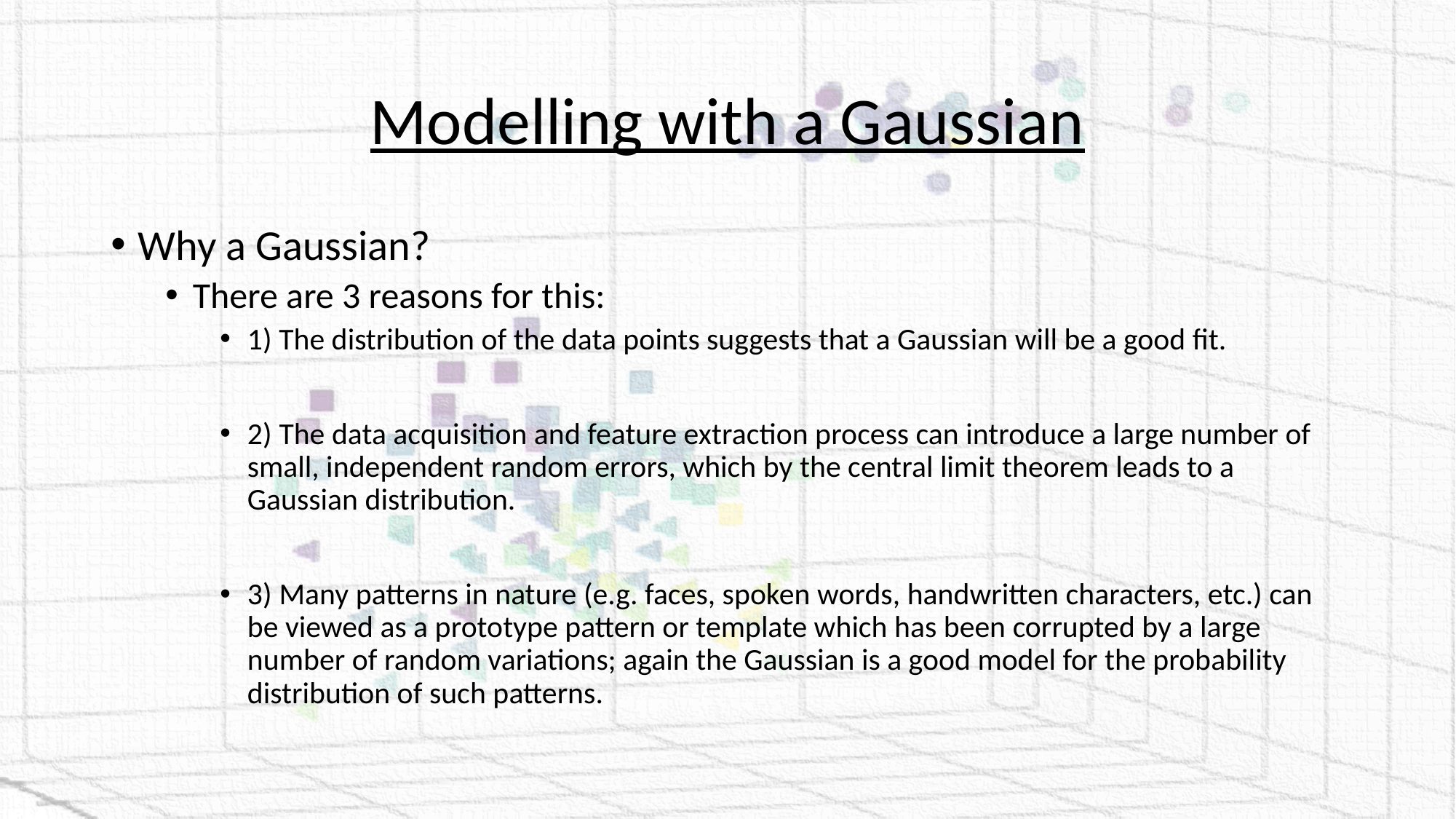

# Modelling with a Gaussian
Why a Gaussian?
There are 3 reasons for this:
1) The distribution of the data points suggests that a Gaussian will be a good fit.

2) The data acquisition and feature extraction process can introduce a large number of small, independent random errors, which by the central limit theorem leads to a Gaussian distribution.

3) Many patterns in nature (e.g. faces, spoken words, handwritten characters, etc.) can be viewed as a prototype pattern or template which has been corrupted by a large number of random variations; again the Gaussian is a good model for the probability distribution of such patterns.